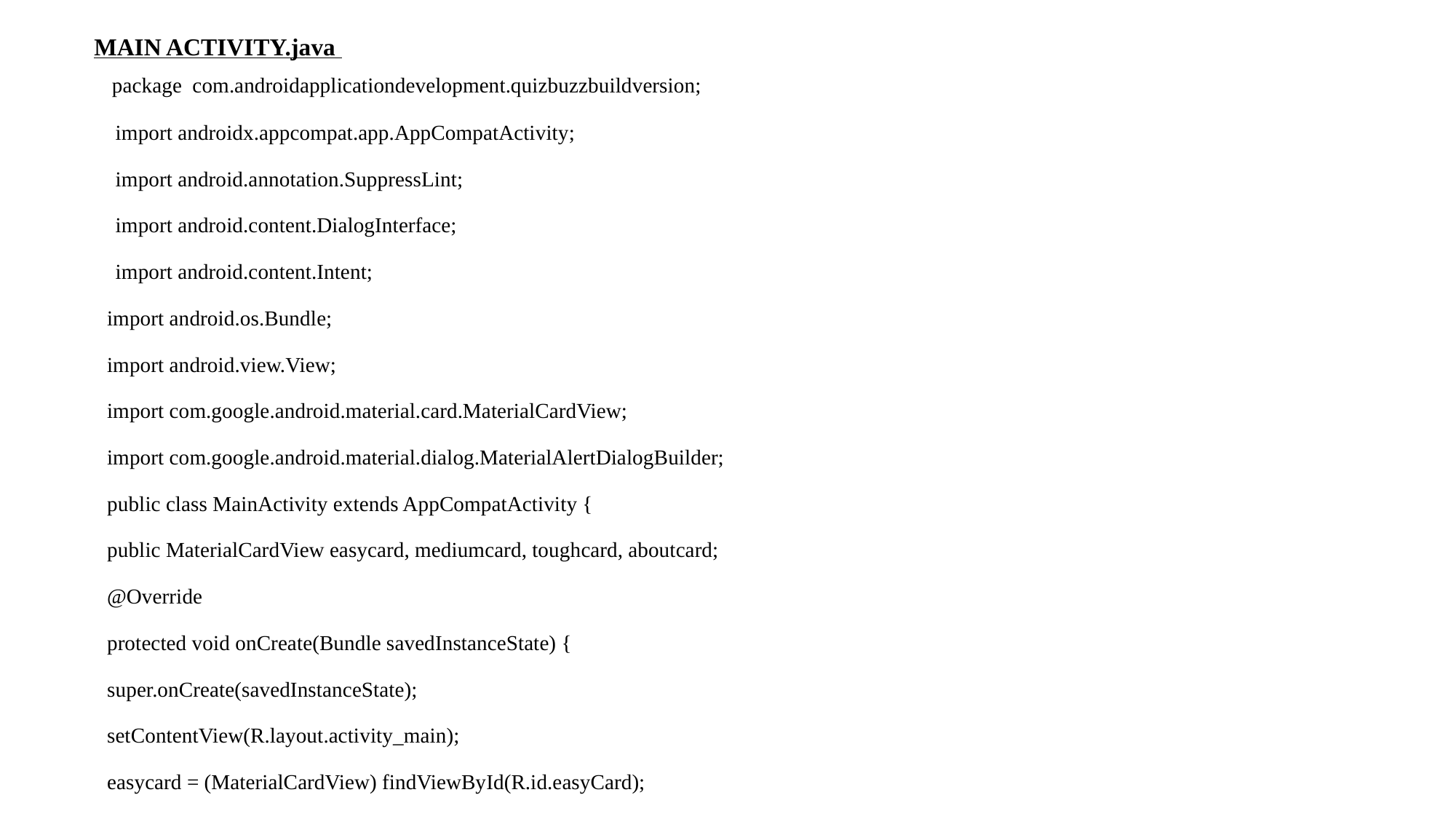

MAIN ACTIVITY.java
   package  com.androidapplicationdevelopment.quizbuzzbuildversion;
import androidx.appcompat.app.AppCompatActivity;
import android.annotation.SuppressLint;
import android.content.DialogInterface;
import android.content.Intent;
import android.os.Bundle;
import android.view.View;
import com.google.android.material.card.MaterialCardView;
import com.google.android.material.dialog.MaterialAlertDialogBuilder;
public class MainActivity extends AppCompatActivity {
public MaterialCardView easycard, mediumcard, toughcard, aboutcard;
@Override
protected void onCreate(Bundle savedInstanceState) {
super.onCreate(savedInstanceState);
setContentView(R.layout.activity_main);
easycard = (MaterialCardView) findViewById(R.id.easyCard);